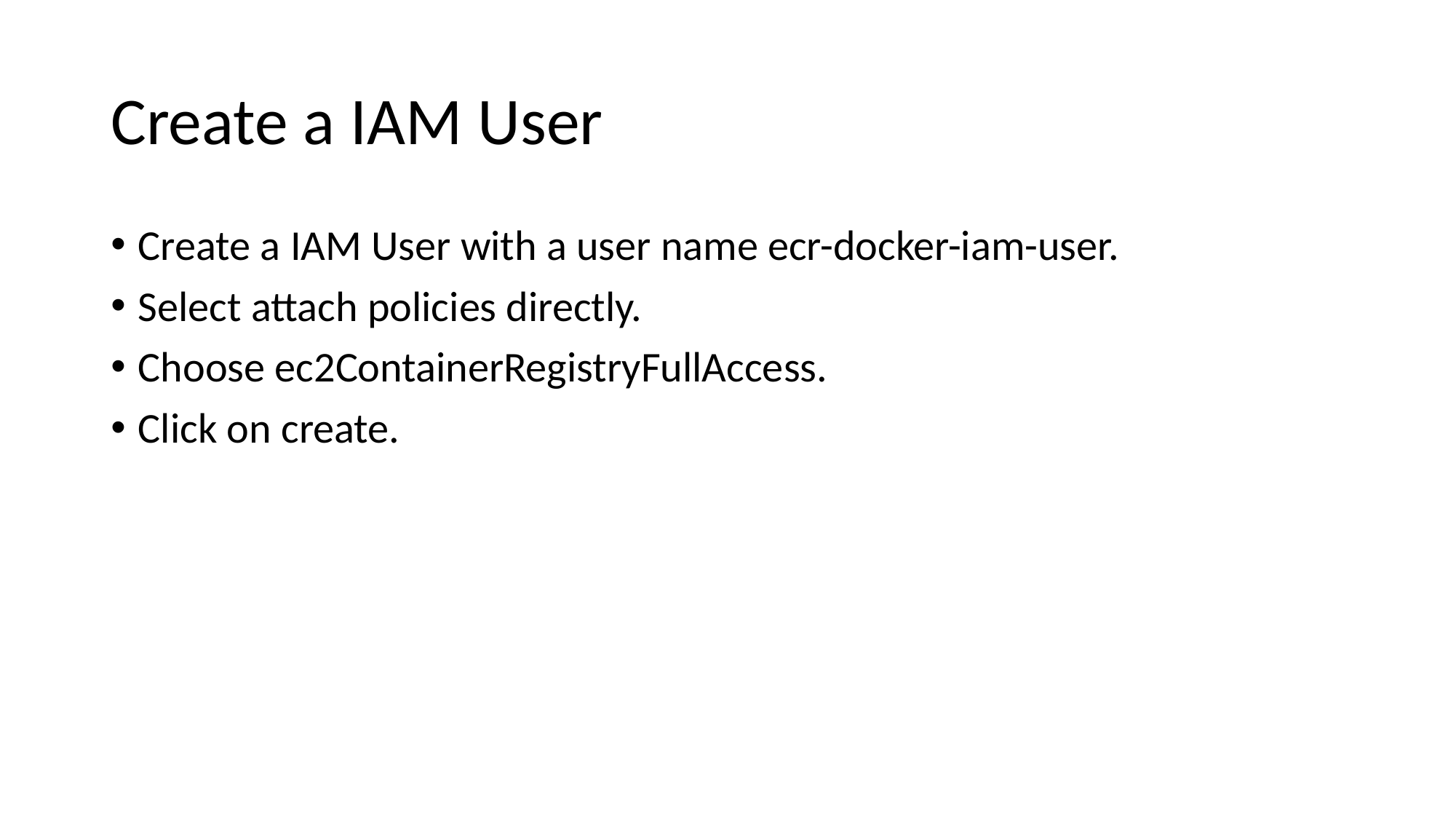

# Create a IAM User
Create a IAM User with a user name ecr-docker-iam-user.
Select attach policies directly.
Choose ec2ContainerRegistryFullAccess.
Click on create.